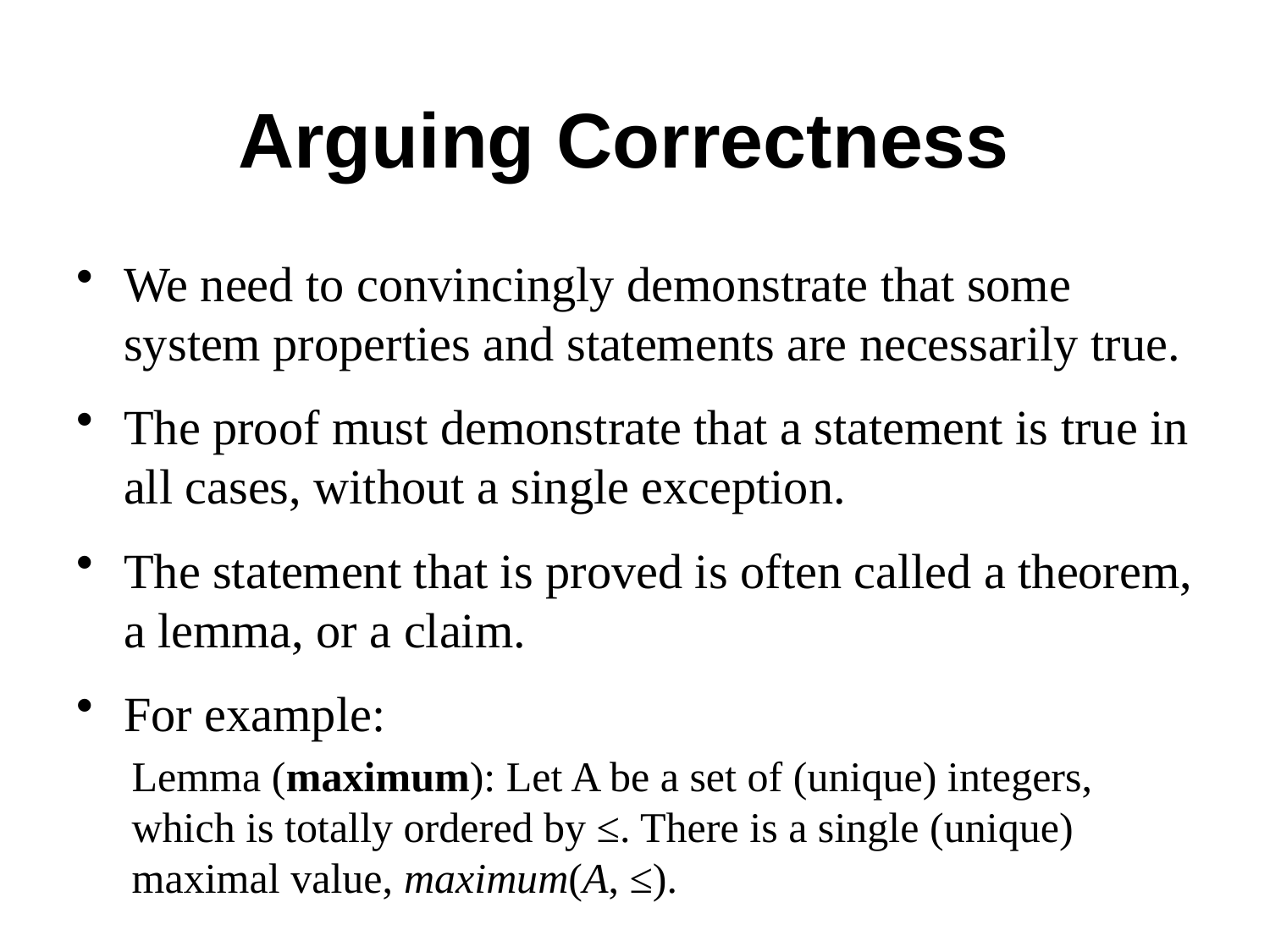

# Arguing Correctness
We need to convincingly demonstrate that some system properties and statements are necessarily true.
The proof must demonstrate that a statement is true in all cases, without a single exception.
The statement that is proved is often called a theorem, a lemma, or a claim.
For example:
Lemma (maximum): Let A be a set of (unique) integers, which is totally ordered by ≤. There is a single (unique) maximal value, maximum(A, ≤).